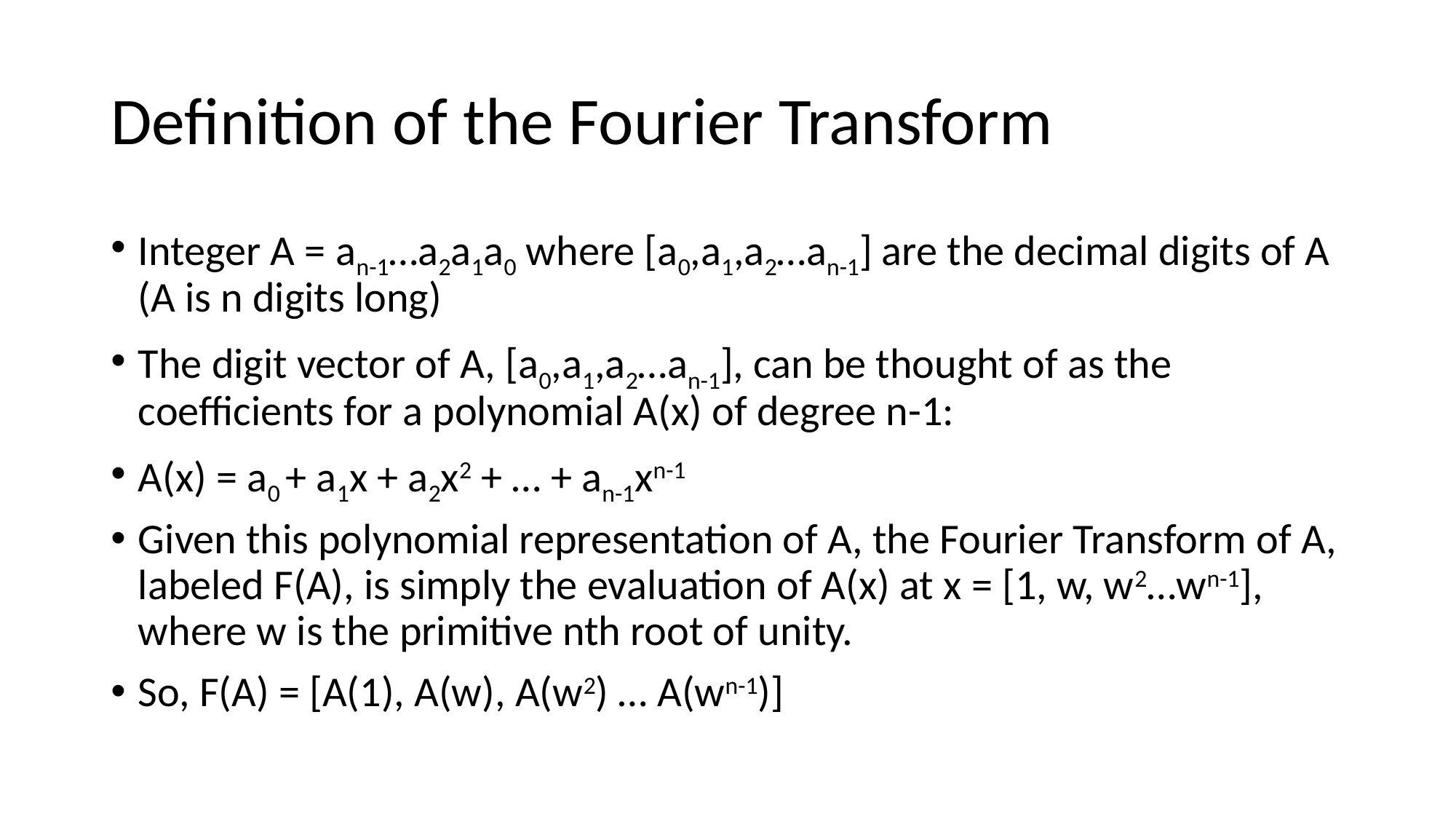

# Definition of the Fourier Transform
Integer A = an-1…a2a1a0 where [a0,a1,a2…an-1] are the decimal digits of A (A is n digits long)
The digit vector of A, [a0,a1,a2…an-1], can be thought of as the coefficients for a polynomial A(x) of degree n-1:
A(x) = a0 + a1x + a2x2 + … + an-1xn-1
Given this polynomial representation of A, the Fourier Transform of A, labeled F(A), is simply the evaluation of A(x) at x = [1, w, w2…wn-1], where w is the primitive nth root of unity.
So, F(A) = [A(1), A(w), A(w2) … A(wn-1)]